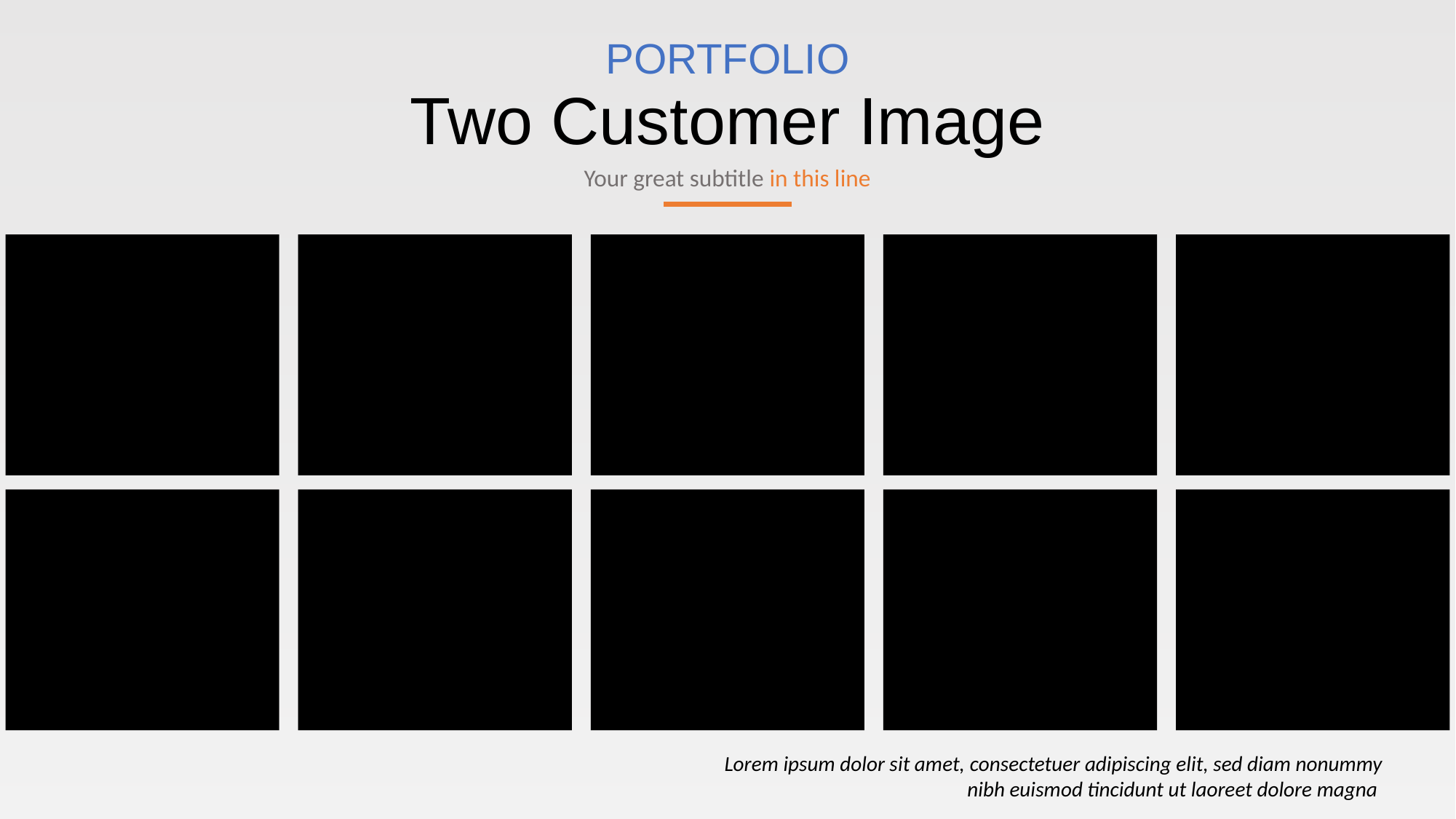

PORTFOLIO
Two Customer Image
Your great subtitle in this line

Lorem ipsum dolor sit amet, consectetuer adipiscing elit, sed diam nonummy nibh euismod tincidunt ut laoreet dolore magna